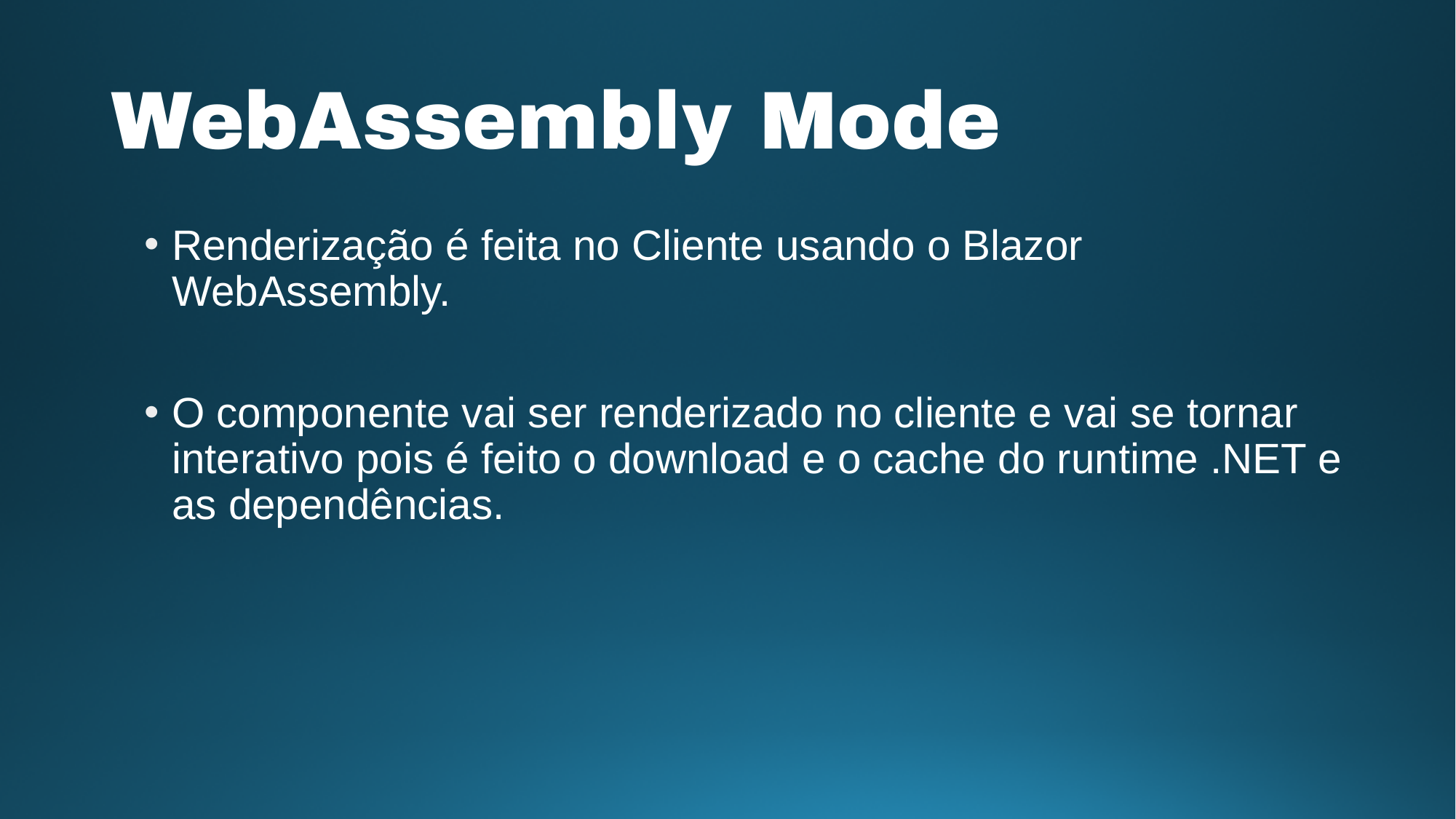

# WebAssembly Mode
Renderização é feita no Cliente usando o Blazor WebAssembly.

O componente vai ser renderizado no cliente e vai se tornar interativo pois é feito o download e o cache do runtime .NET e as dependências.